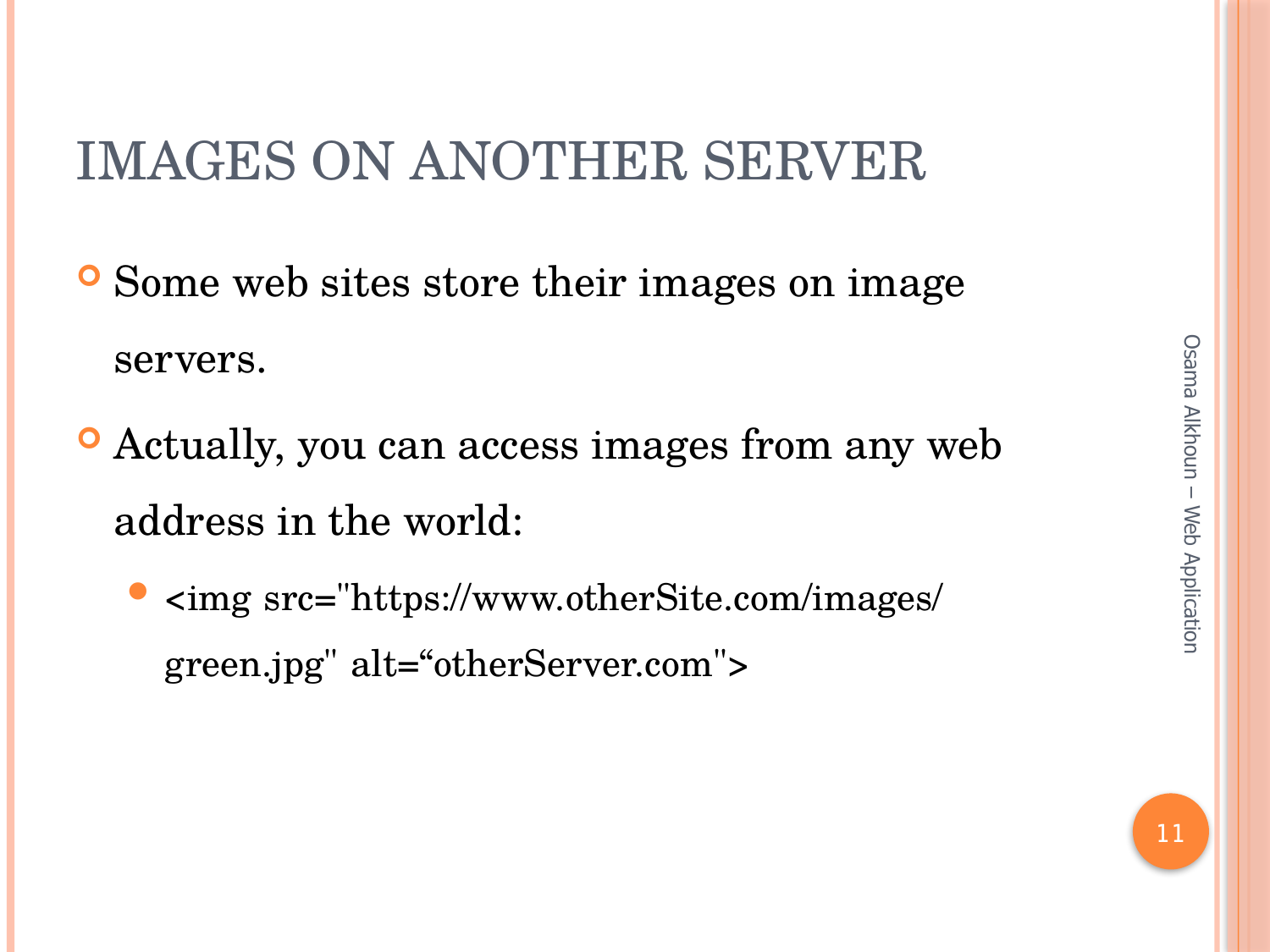

# Images on Another Server
Some web sites store their images on image servers.
Actually, you can access images from any web address in the world:
<img src="https://www.otherSite.com/images/green.jpg" alt=“otherServer.com">
Osama Alkhoun – Web Application
11